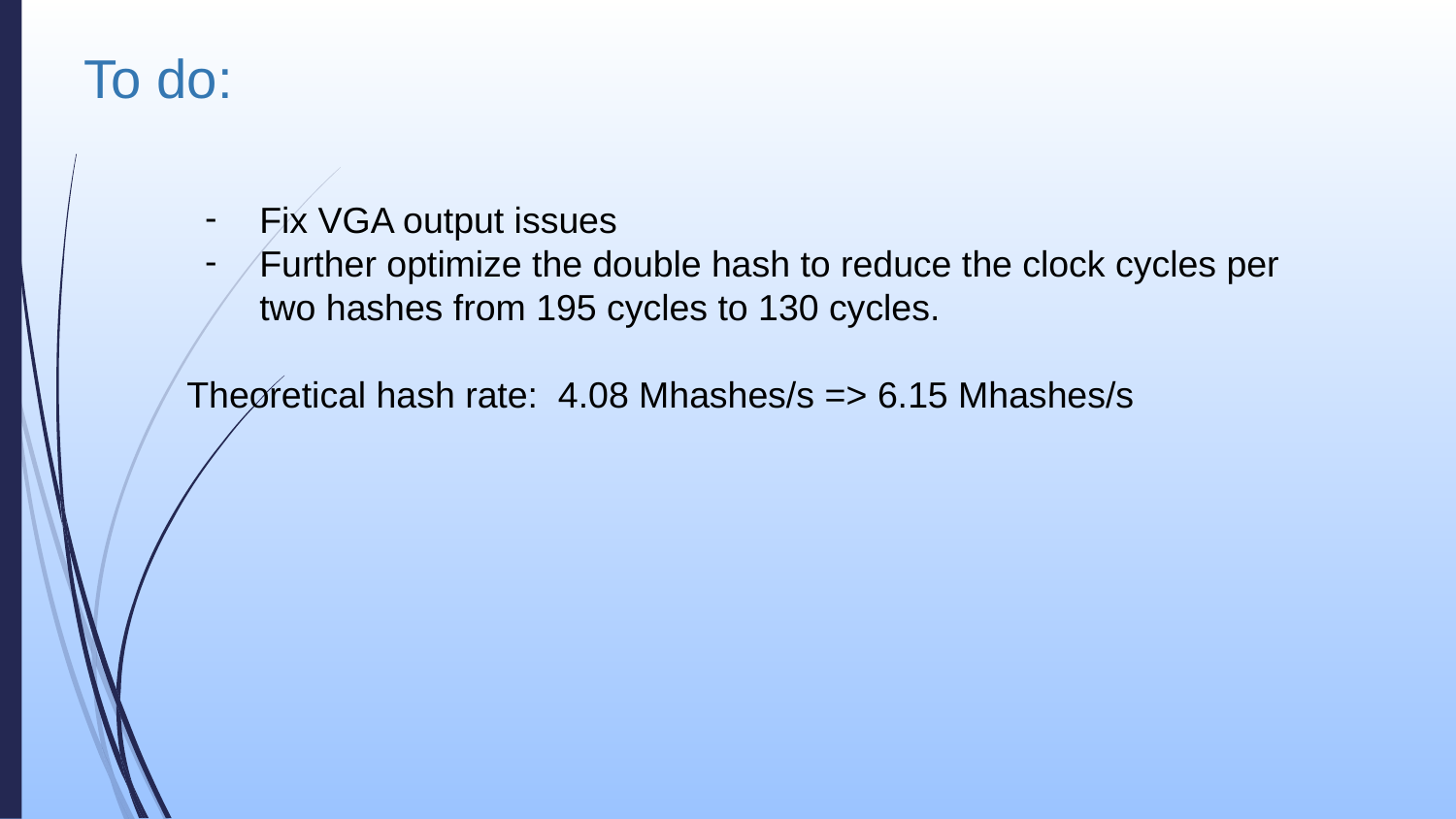

# To do:

Fix VGA output issues
Further optimize the double hash to reduce the clock cycles per two hashes from 195 cycles to 130 cycles.

Theoretical hash rate:  4.08 Mhashes/s => 6.15 Mhashes/s